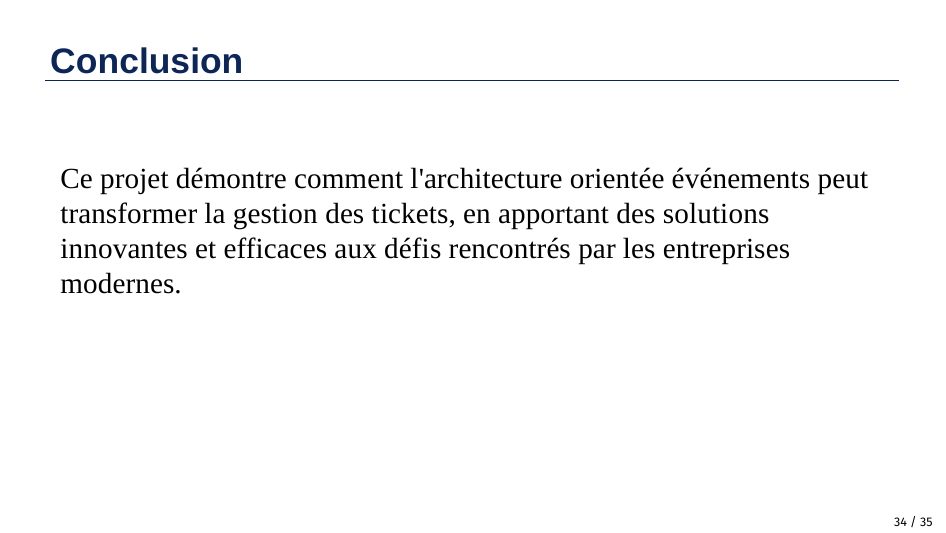

# Conclusion

Ce projet démontre comment l'architecture orientée événements peut transformer la gestion des tickets, en apportant des solutions innovantes et efficaces aux défis rencontrés par les entreprises modernes.
34 / 35